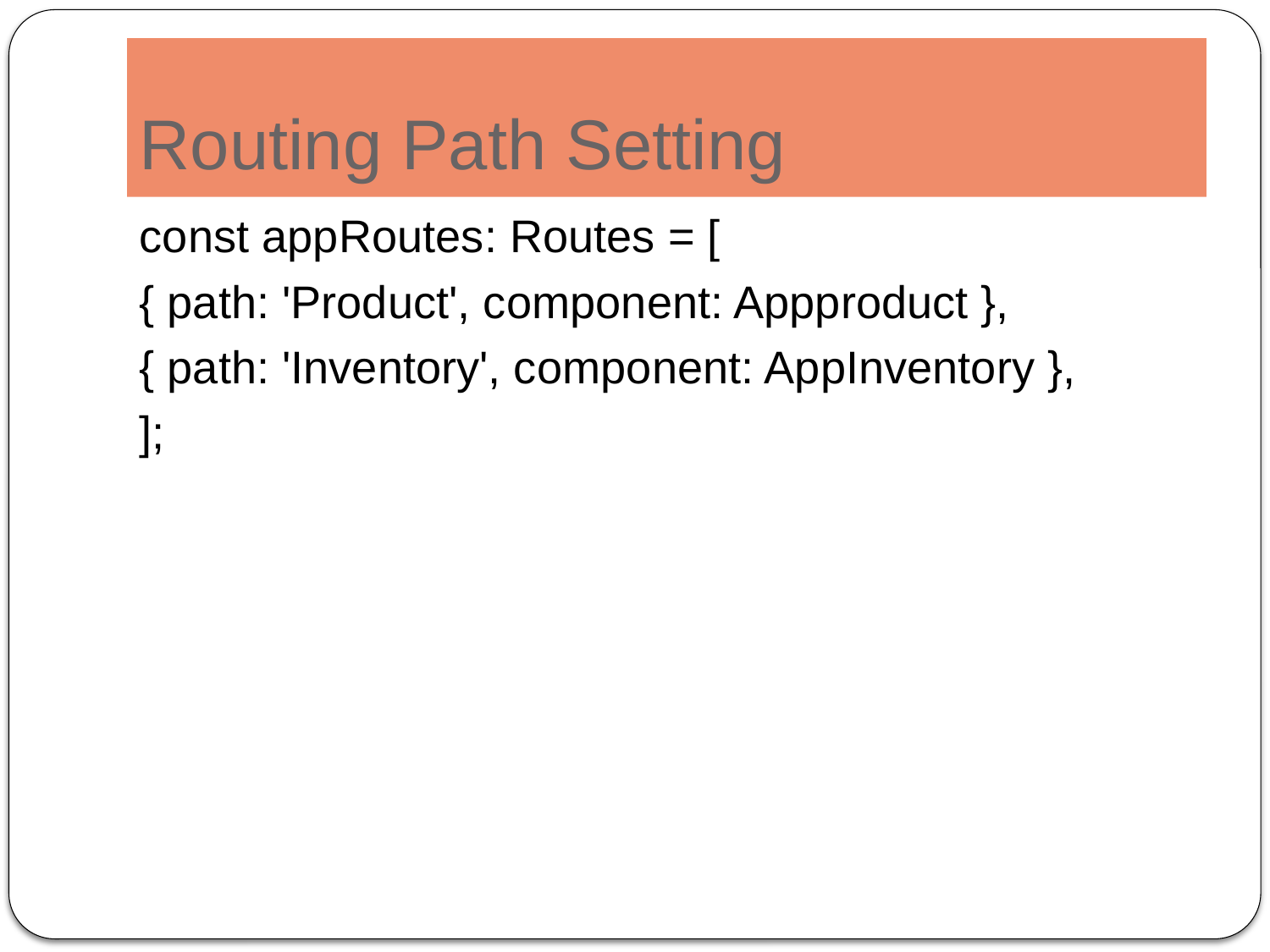

# Routing Path Setting
const appRoutes: Routes = [
{ path: 'Product', component: Appproduct },
{ path: 'Inventory', component: AppInventory },
];